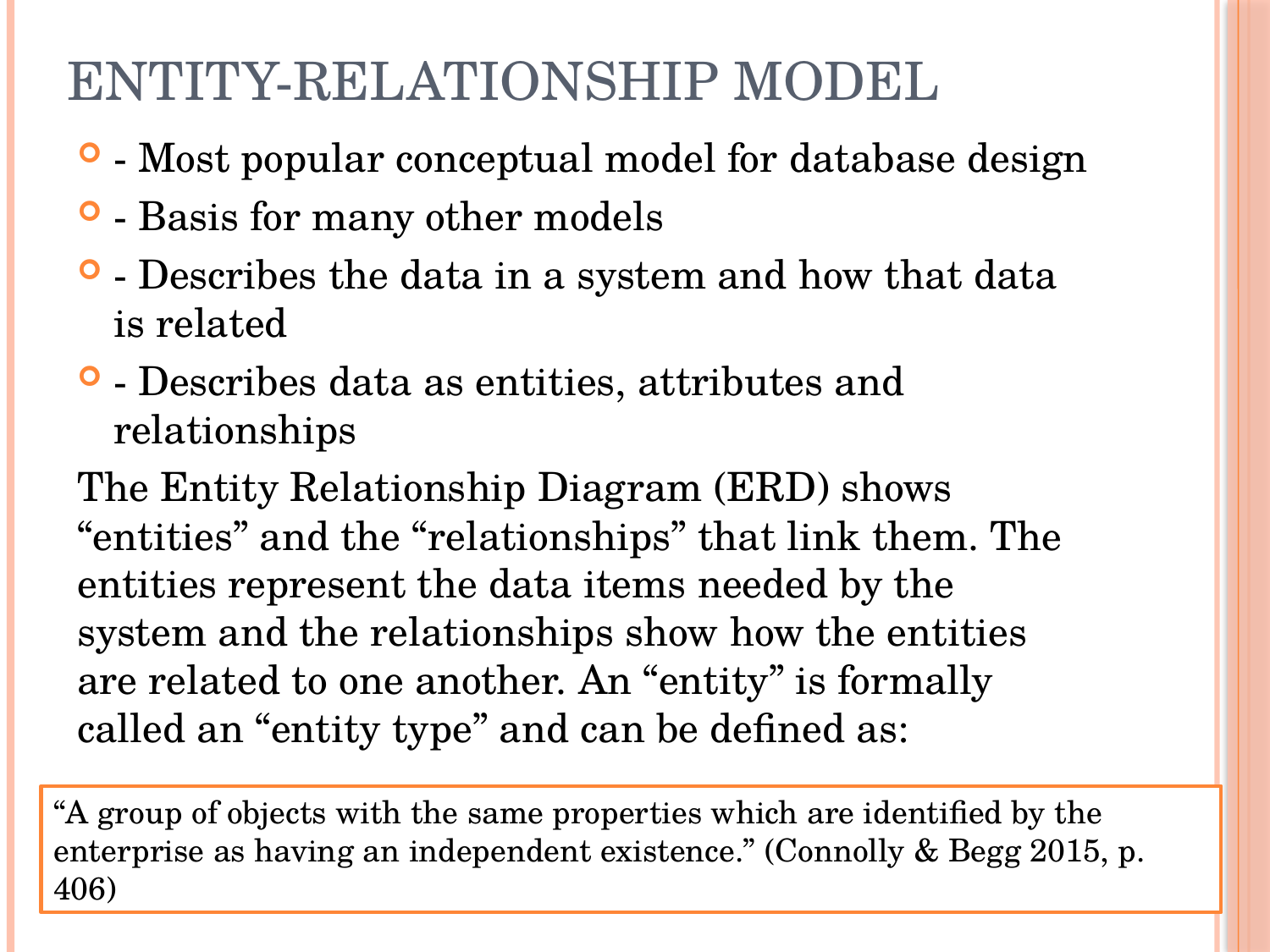

# ENTITY-RELATIONSHIP MODEL
- Most popular conceptual model for database design
- Basis for many other models
- Describes the data in a system and how that data is related
- Describes data as entities, attributes and relationships
The Entity Relationship Diagram (ERD) shows  “entities” and the “relationships” that link them. The entities represent the data items needed by the system and the relationships show how the entities are related to one another. An “entity” is formally called an “entity type” and can be defined as:

“A group of objects with the same properties which are identified by the enterprise as having an independent existence.” (Connolly & Begg 2015, p. 406)